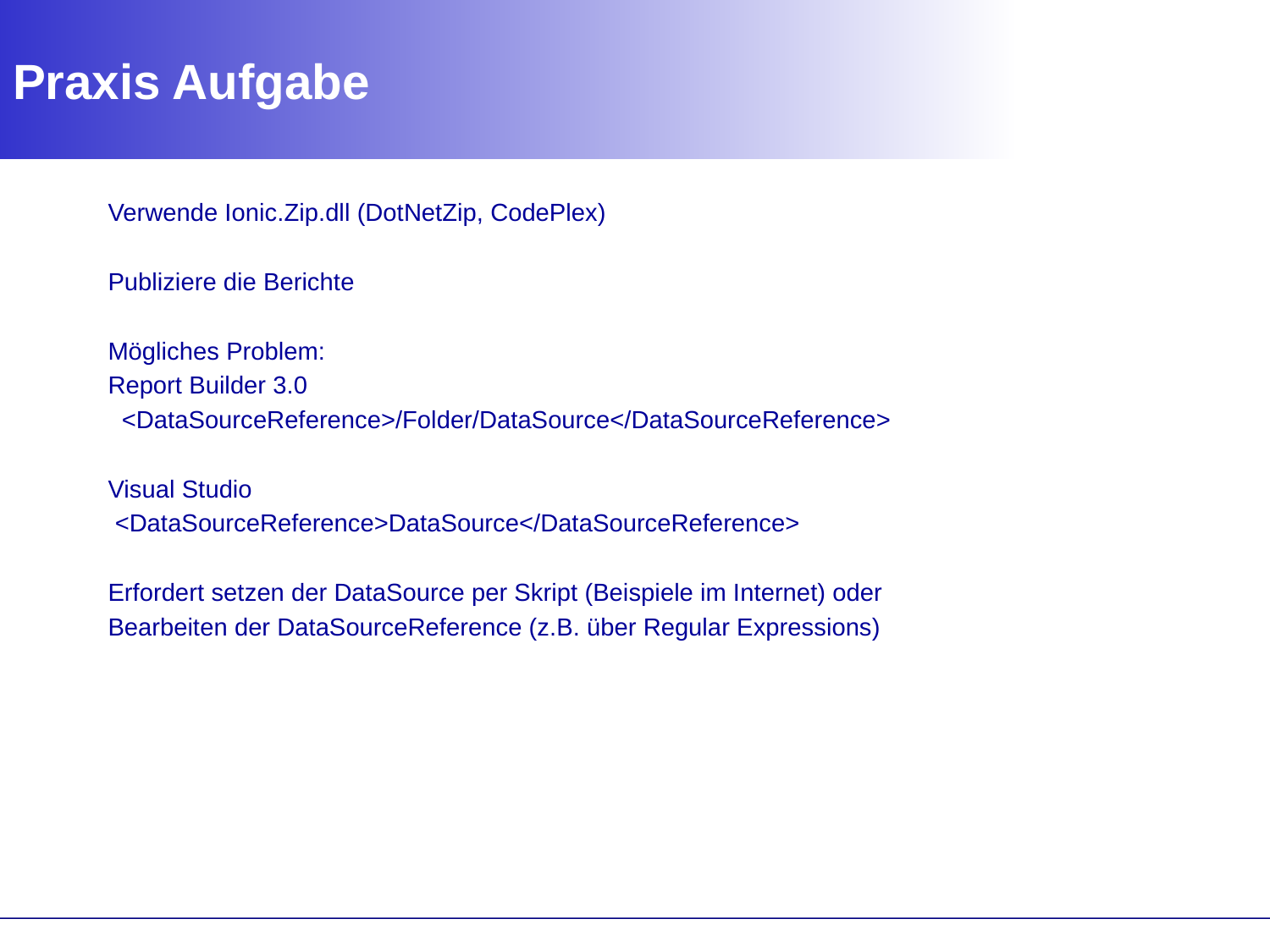

# Praxis Aufgabe
Verwende Ionic.Zip.dll (DotNetZip, CodePlex)

Publiziere die Berichte

Mögliches Problem:
Report Builder 3.0
  <DataSourceReference>/Folder/DataSource</DataSourceReference>

Visual Studio
 <DataSourceReference>DataSource</DataSourceReference>

Erfordert setzen der DataSource per Skript (Beispiele im Internet) oder
Bearbeiten der DataSourceReference (z.B. über Regular Expressions)